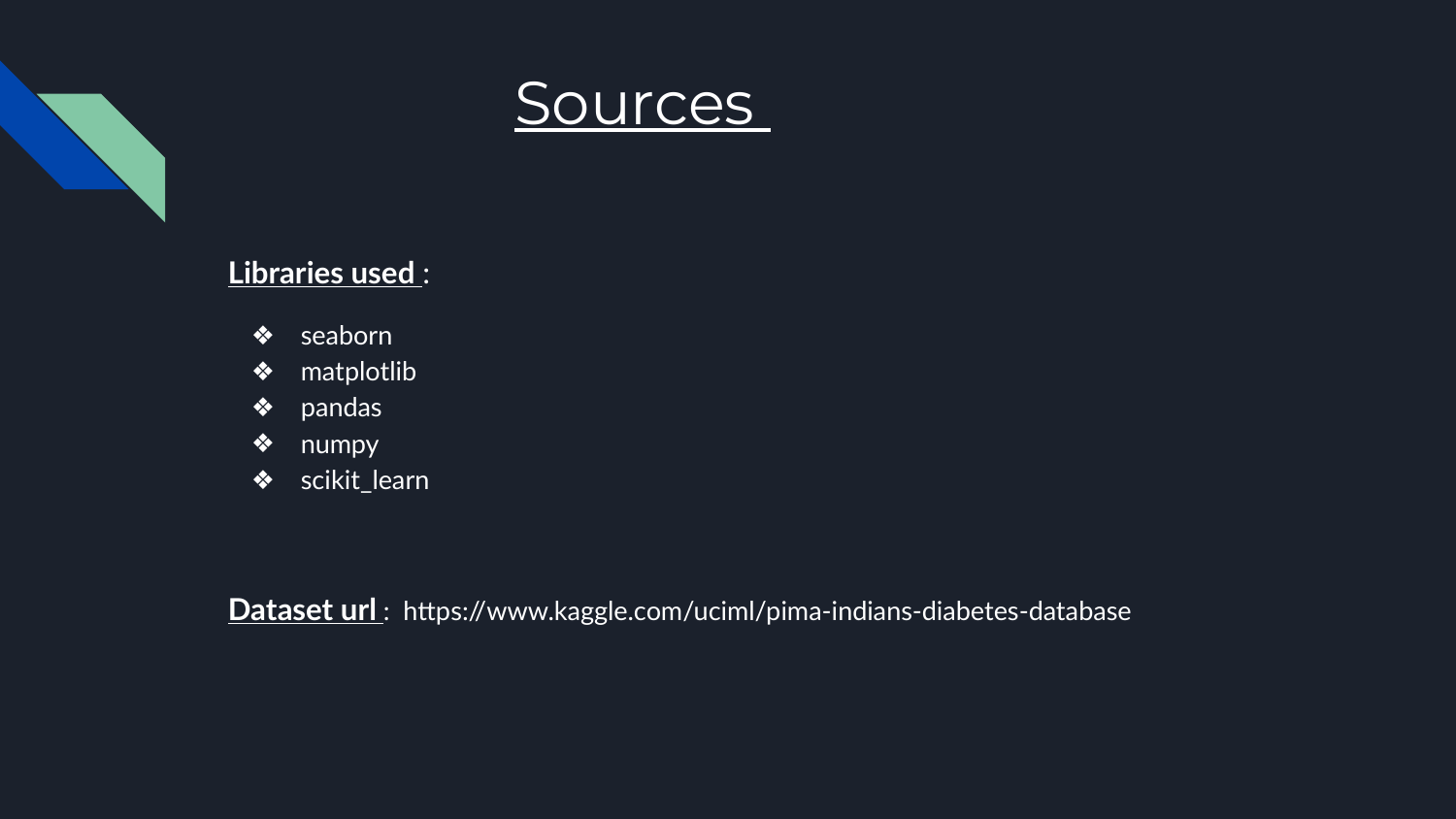

# Sources
Libraries used :
seaborn
matplotlib
pandas
numpy
scikit_learn

Dataset url :  https://www.kaggle.com/uciml/pima-indians-diabetes-database